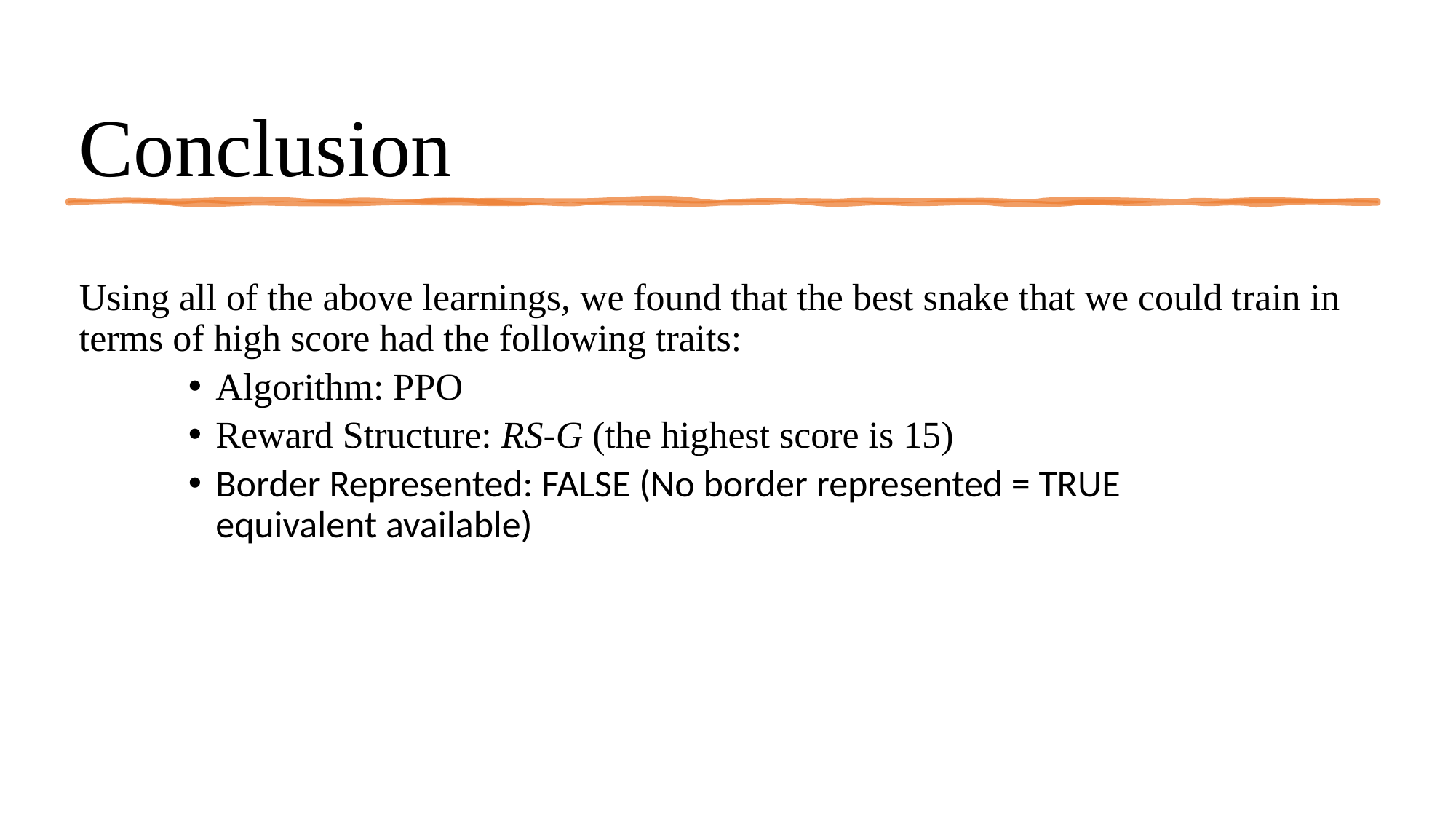

# Conclusion

Using all of the above learnings, we found that the best snake that we could train in terms of high score had the following traits:
Algorithm: PPO
Reward Structure: RS-G (the highest score is 15)
Border Represented: FALSE (No border represented = TRUE equivalent available)